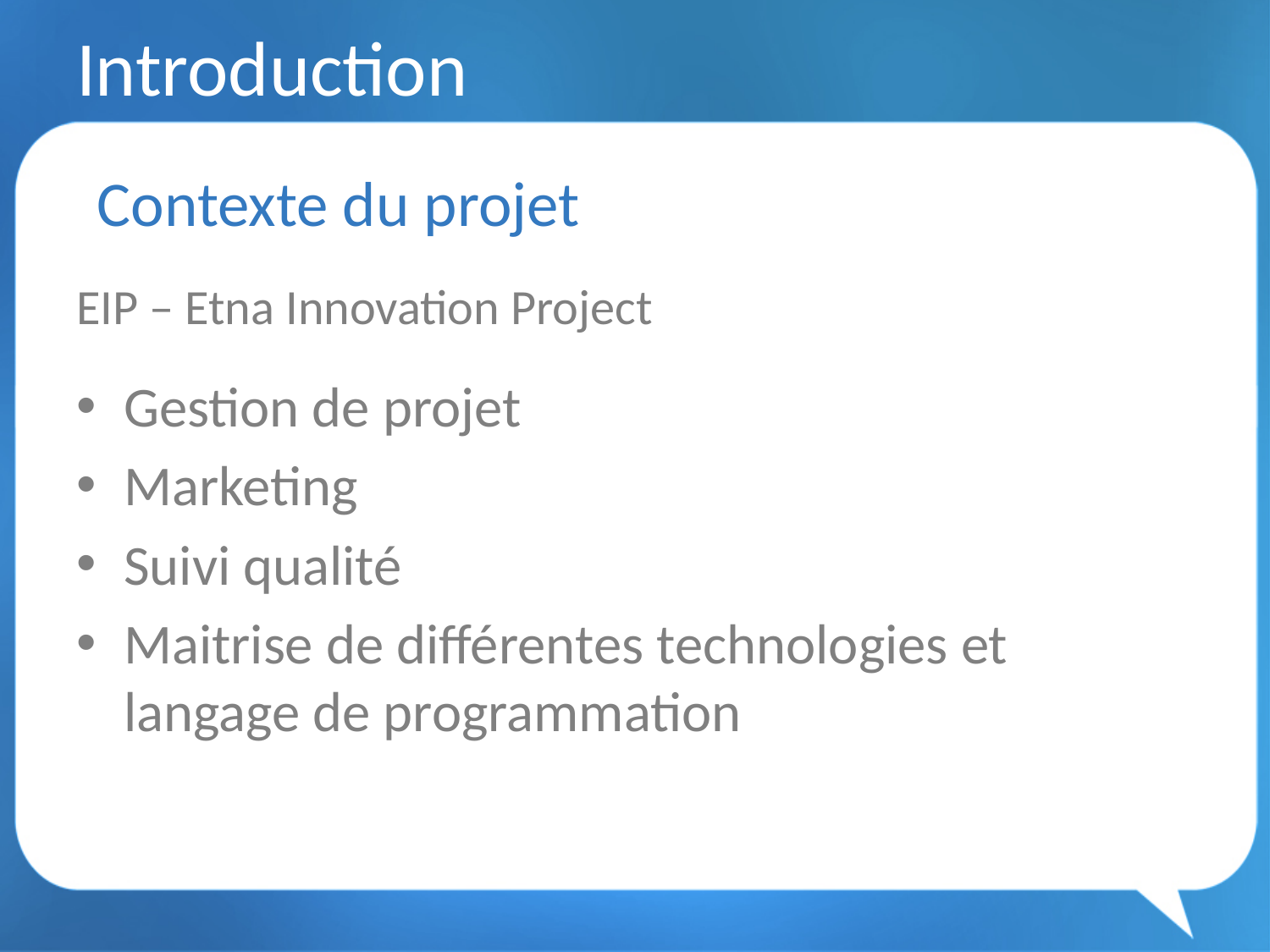

# Introduction
Contexte du projet
EIP – Etna Innovation Project
Gestion de projet
Marketing
Suivi qualité
Maitrise de différentes technologies et langage de programmation